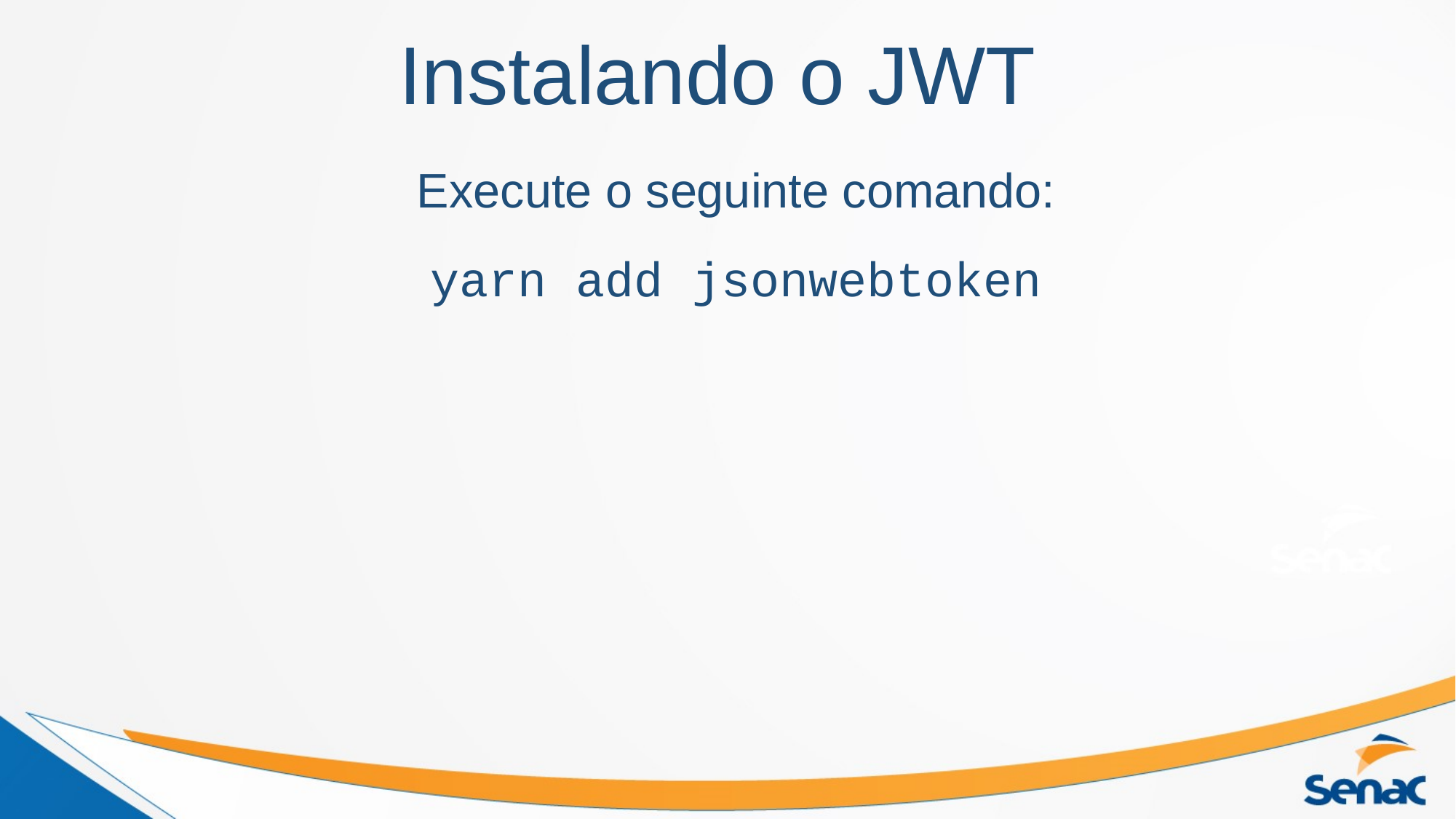

Instalando o JWT
Execute o seguinte comando:
yarn add jsonwebtoken